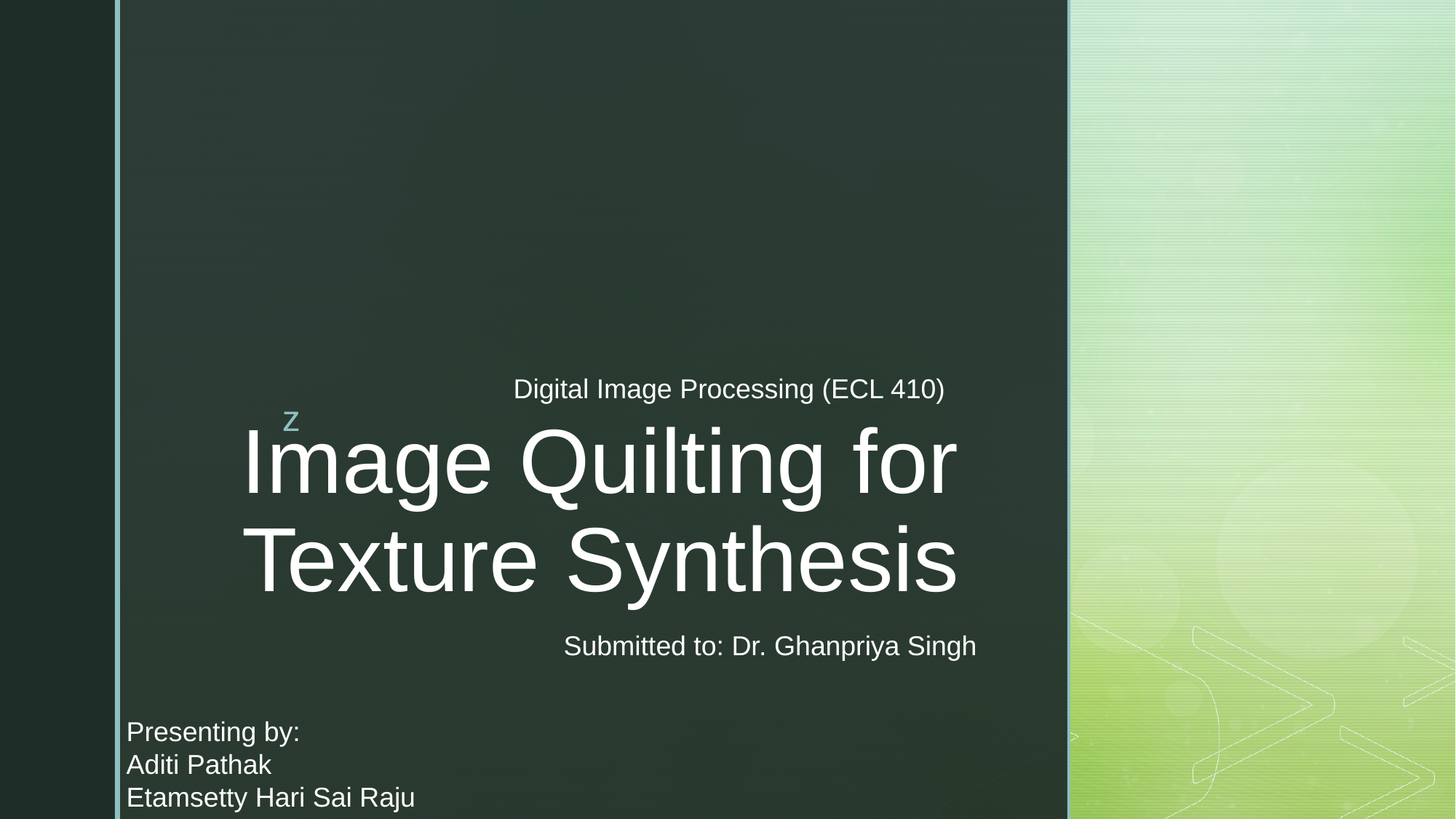

Digital Image Processing (ECL 410)
# Image Quilting for Texture Synthesis
Submitted to: Dr. Ghanpriya Singh
Presenting by:
Aditi Pathak
Etamsetty Hari Sai Raju